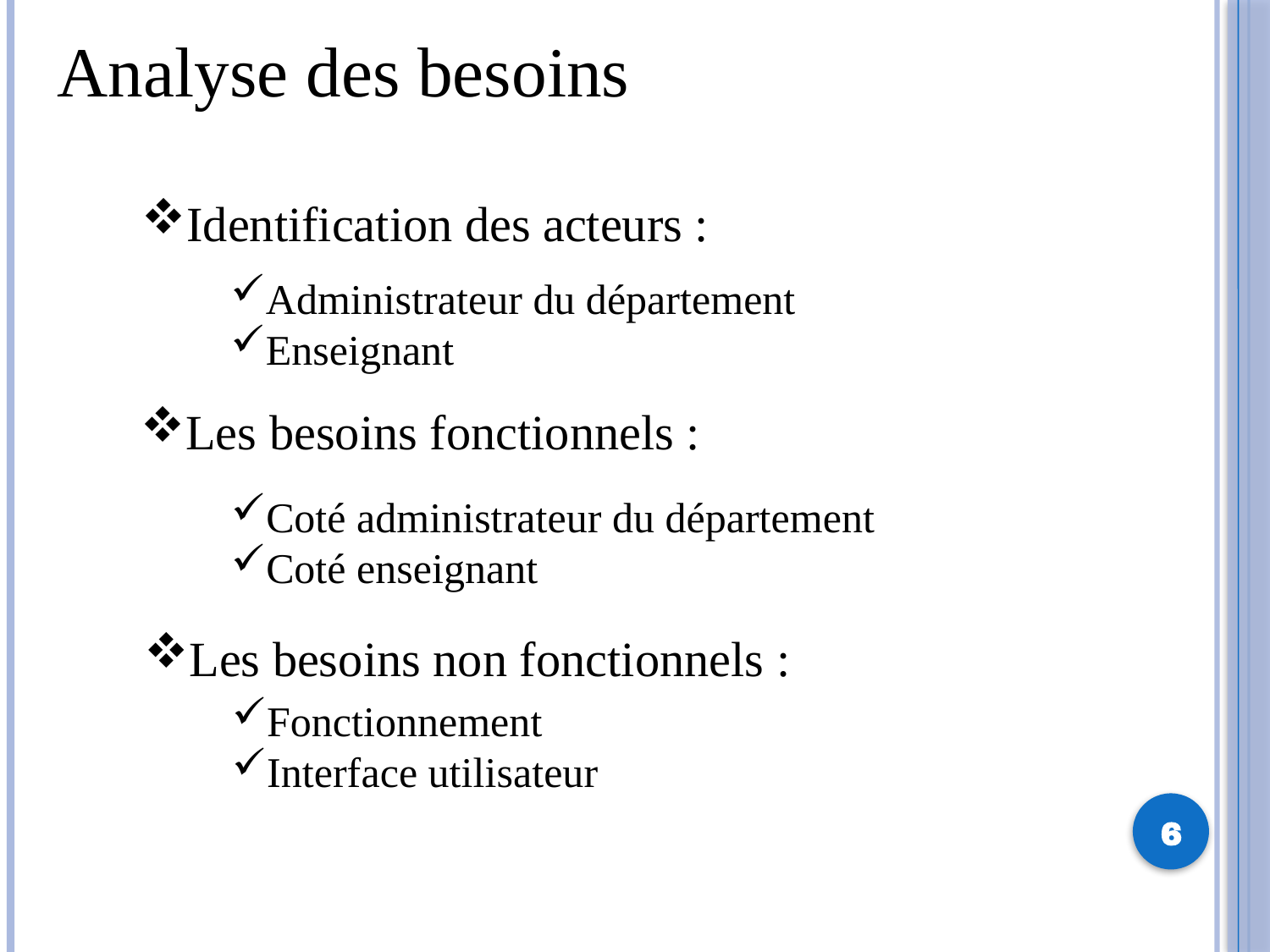

Analyse des besoins

Identification des acteurs :

Administrateur du département
Enseignant
Les besoins fonctionnels :

Coté administrateur du département
Coté enseignant
Les besoins non fonctionnels :

Fonctionnement
Interface utilisateur
6